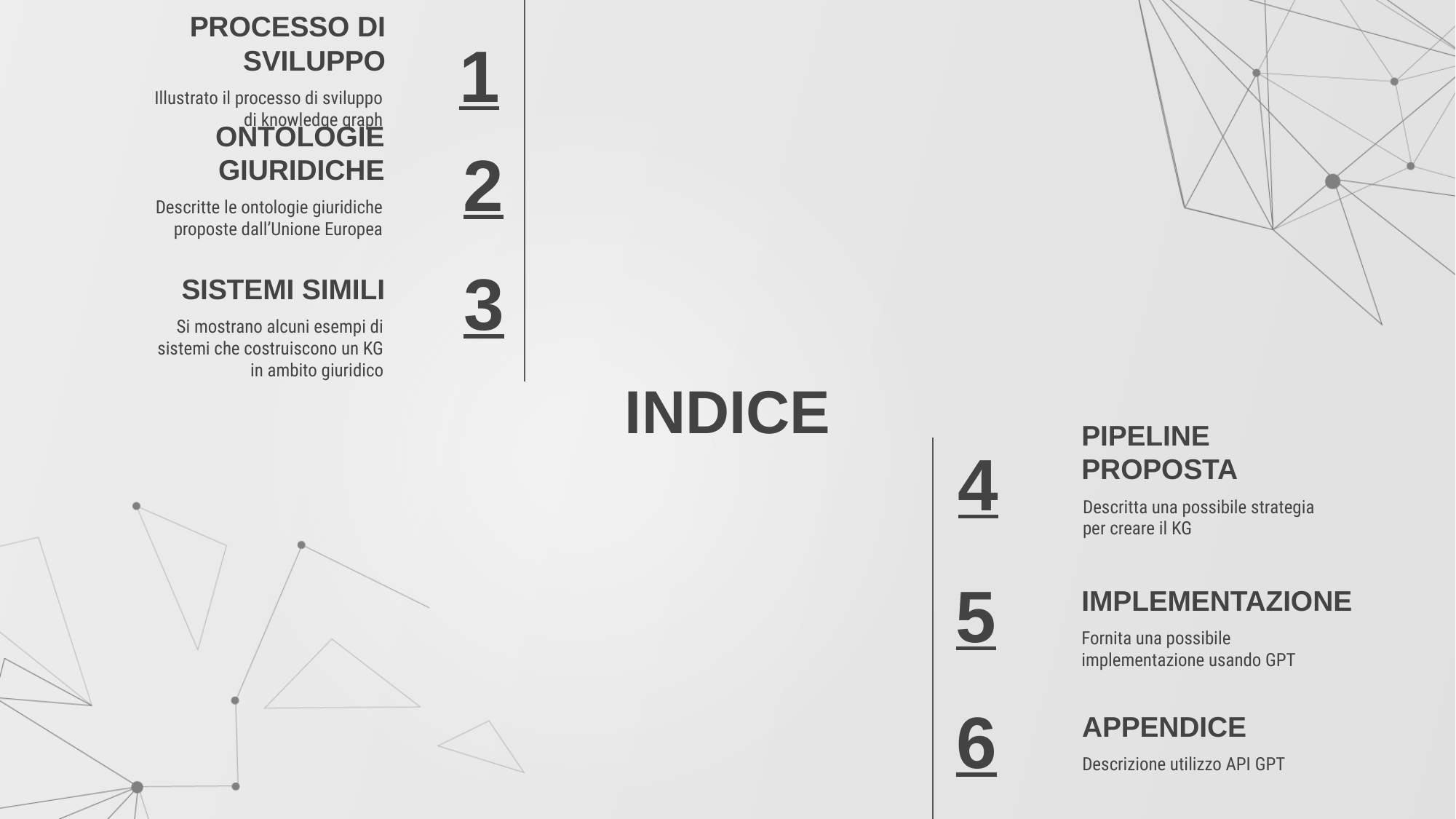

PROCESSO DI SVILUPPO
1
Illustrato il processo di sviluppo di knowledge graph
ONTOLOGIE GIURIDICHE
2
Descritte le ontologie giuridiche proposte dall’Unione Europea
SISTEMI SIMILI
3
Si mostrano alcuni esempi di sistemi che costruiscono un KG in ambito giuridico
# INDICE
PIPELINE PROPOSTA
4
Descritta una possibile strategia per creare il KG
IMPLEMENTAZIONE
5
Fornita una possibile implementazione usando GPT
APPENDICE
6
Descrizione utilizzo API GPT